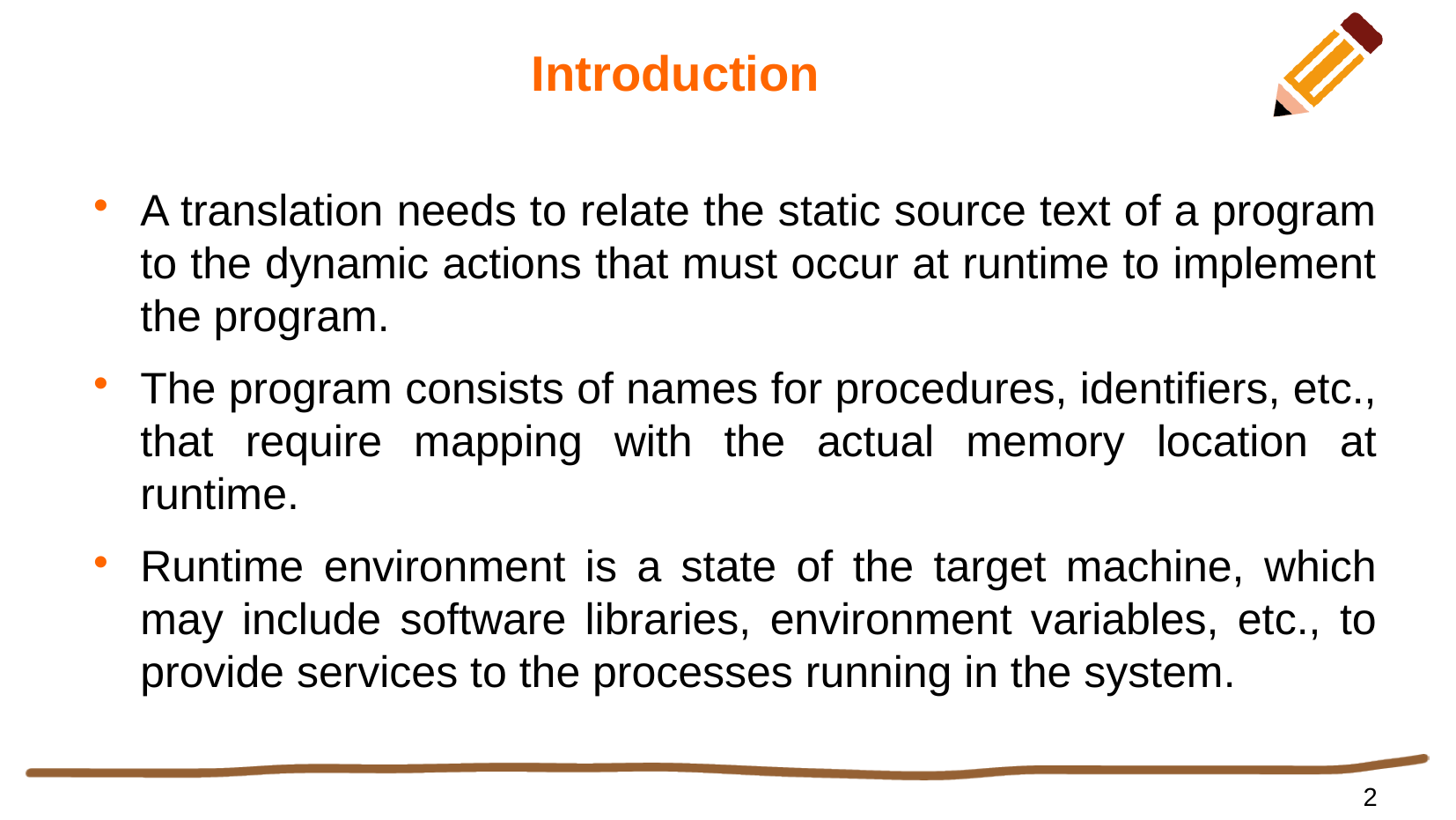

# Introduction
A translation needs to relate the static source text of a program to the dynamic actions that must occur at runtime to implement the program.
The program consists of names for procedures, identifiers, etc., that require mapping with the actual memory location at runtime.
Runtime environment is a state of the target machine, which may include software libraries, environment variables, etc., to provide services to the processes running in the system.
2